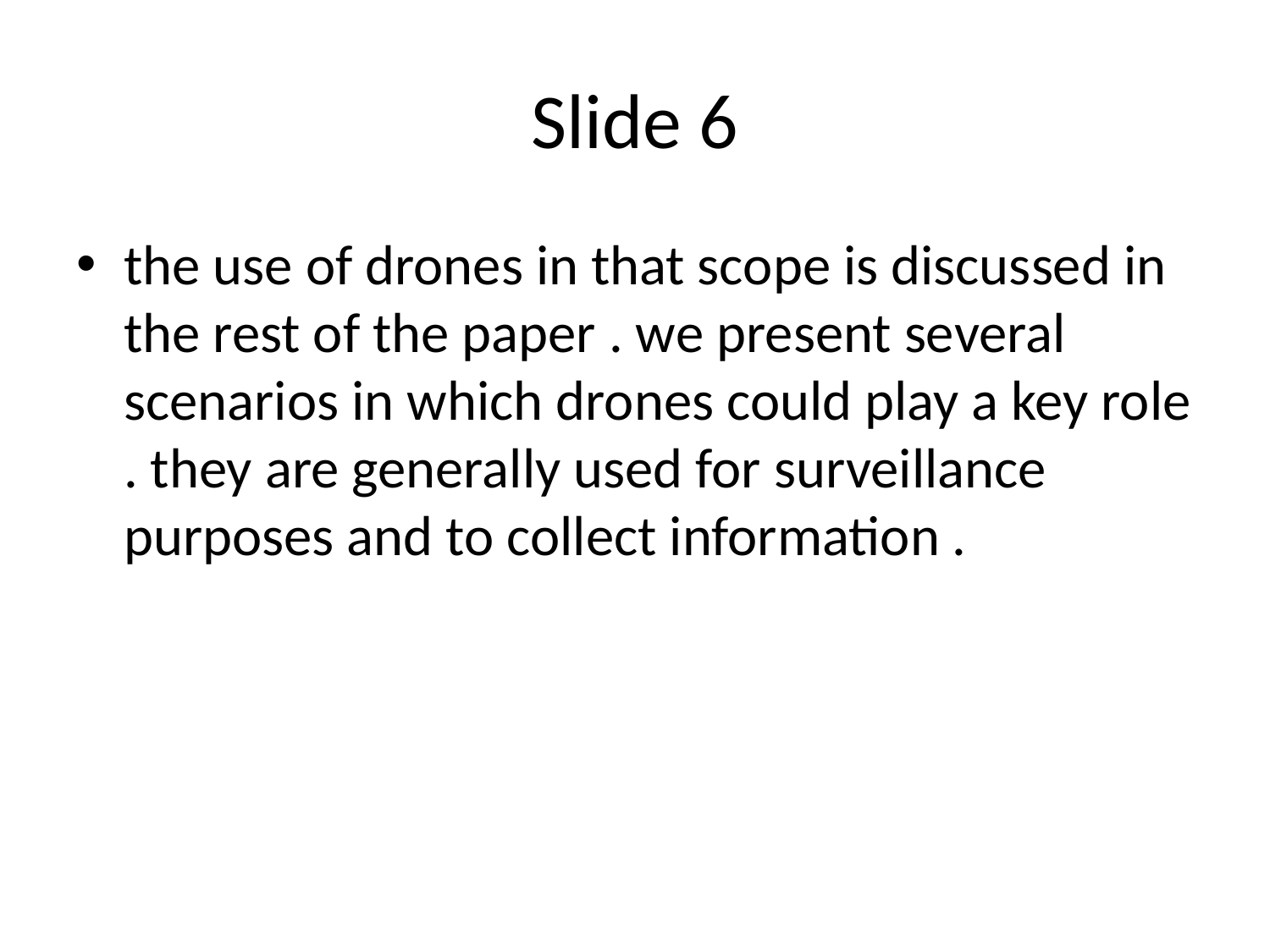

# Slide 6
the use of drones in that scope is discussed in the rest of the paper . we present several scenarios in which drones could play a key role . they are generally used for surveillance purposes and to collect information .